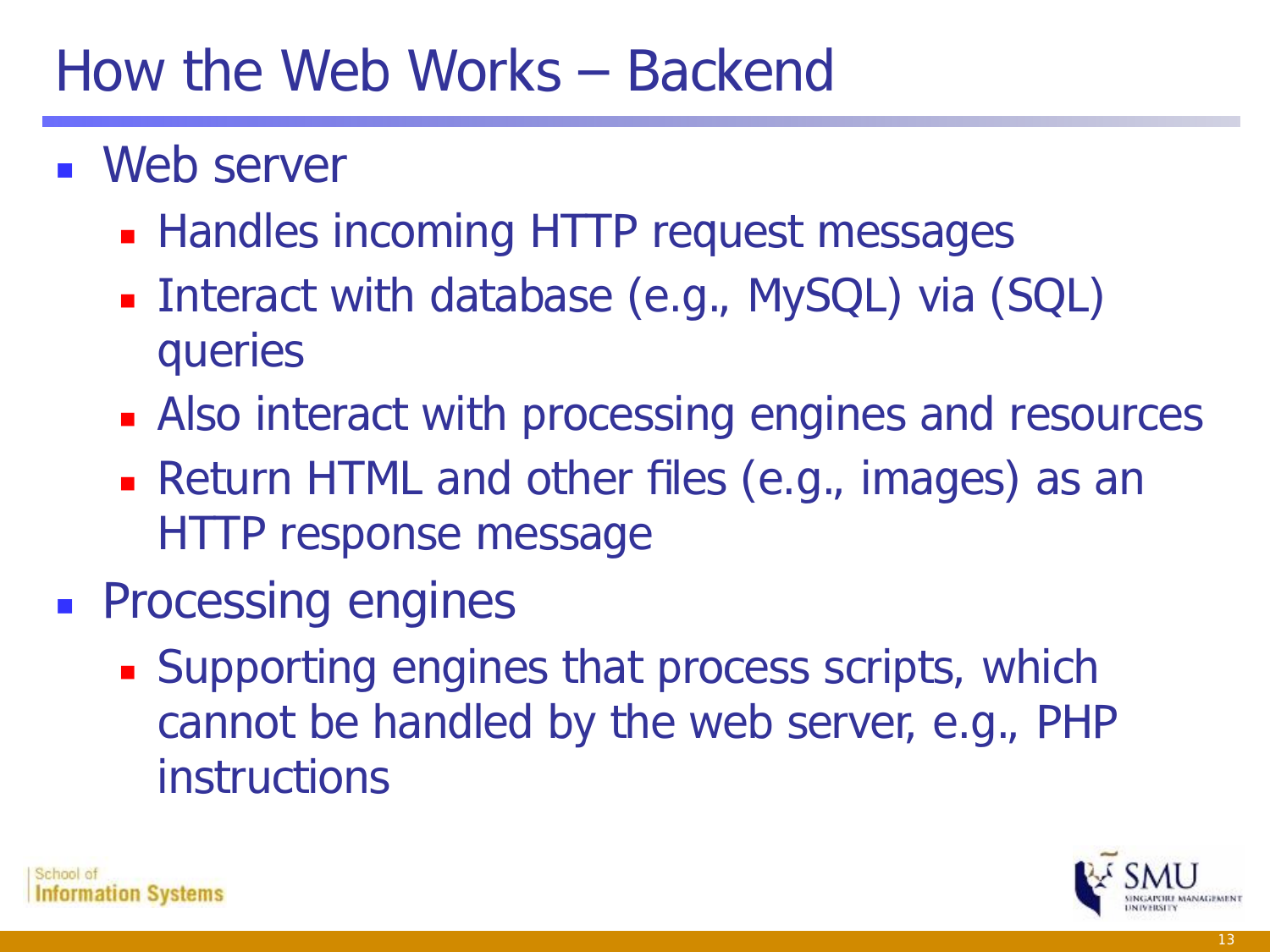

# How the Web Works – Backend
Web server
Handles incoming HTTP request messages
Interact with database (e.g., MySQL) via (SQL) queries
Also interact with processing engines and resources
Return HTML and other files (e.g., images) as an HTTP response message
Processing engines
Supporting engines that process scripts, which cannot be handled by the web server, e.g., PHP instructions

                        13